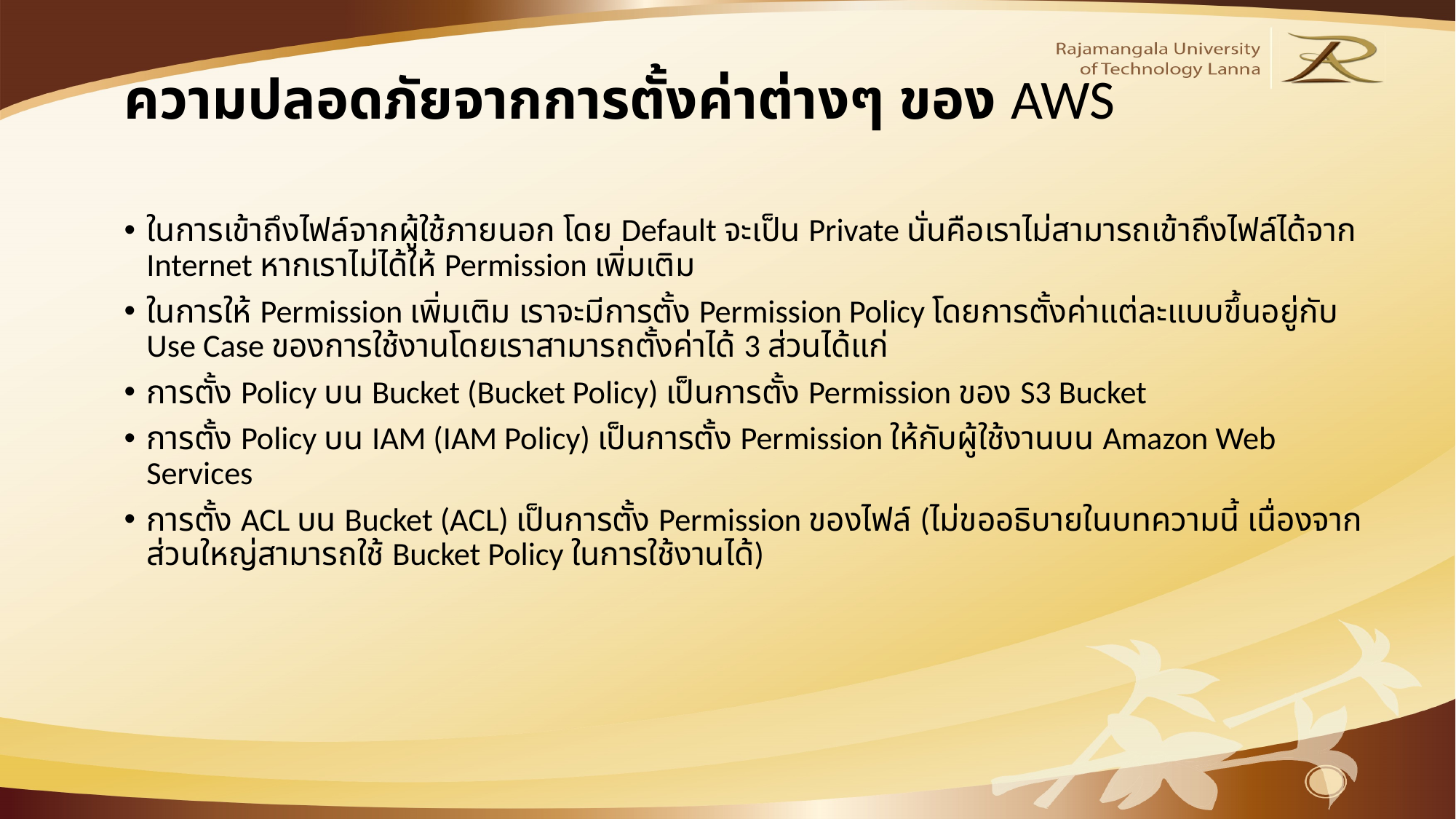

ความปลอดภัยจากการตั้งค่าต่างๆ ของ AWS

ในการเข้าถึงไฟล์จากผู้ใช้ภายนอก โดย Default จะเป็น Private นั่นคือเราไม่สามารถเข้าถึงไฟล์ได้จาก Internet หากเราไม่ได้ให้ Permission เพิ่มเติม
ในการให้ Permission เพิ่มเติม เราจะมีการตั้ง Permission Policy โดยการตั้งค่าแต่ละแบบขึ้นอยู่กับ Use Case ของการใช้งานโดยเราสามารถตั้งค่าได้ 3 ส่วนได้แก่
การตั้ง Policy บน Bucket (Bucket Policy) เป็นการตั้ง Permission ของ S3 Bucket
การตั้ง Policy บน IAM (IAM Policy) เป็นการตั้ง Permission ให้กับผู้ใช้งานบน Amazon Web Services
การตั้ง ACL บน Bucket (ACL) เป็นการตั้ง Permission ของไฟล์ (ไม่ขออธิบายในบทความนี้ เนื่องจากส่วนใหญ่สามารถใช้ Bucket Policy ในการใช้งานได้)